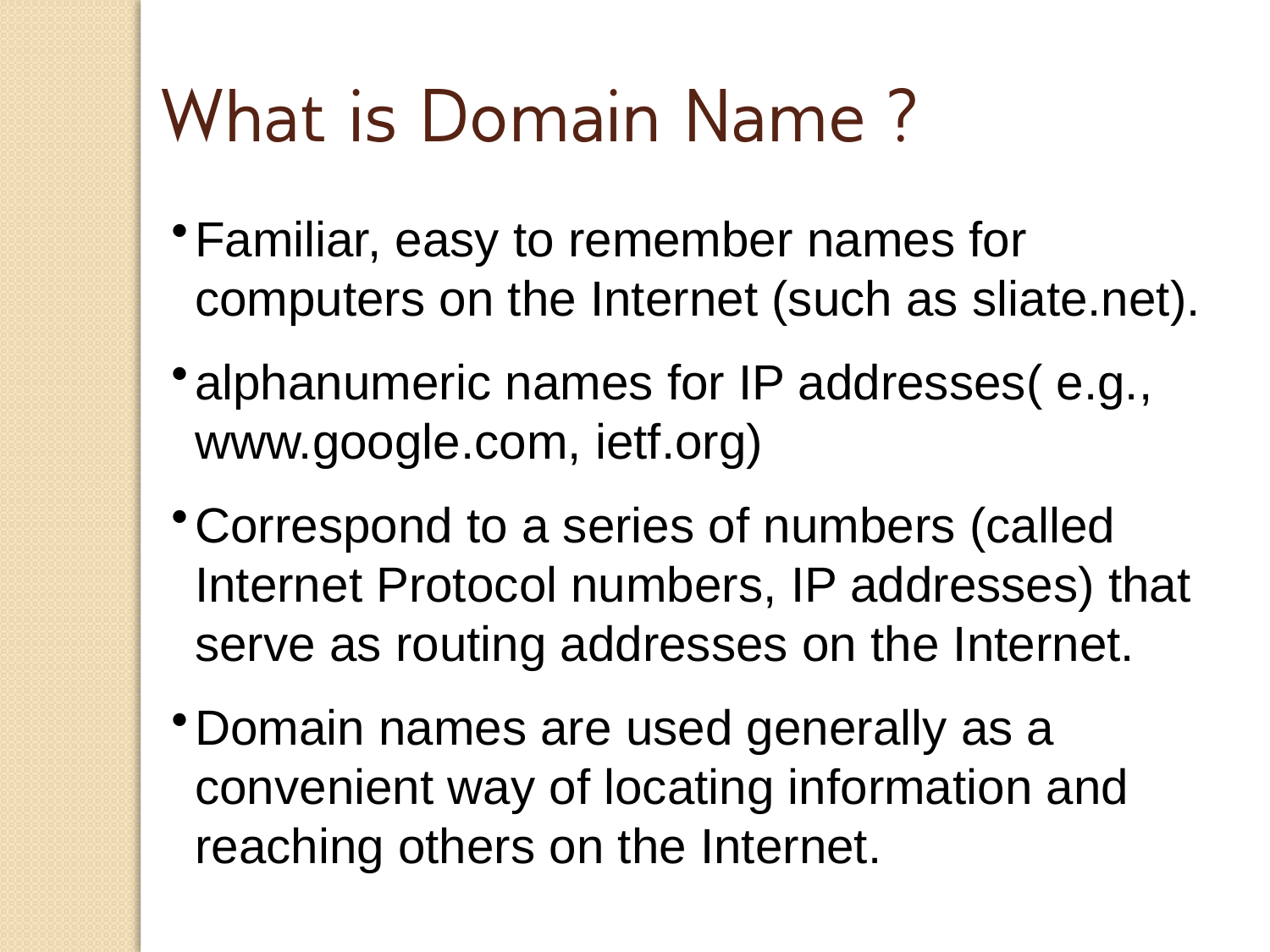

What is Domain Name ?
Familiar, easy to remember names for computers on the Internet (such as sliate.net).
alphanumeric names for IP addresses( e.g., www.google.com, ietf.org)
Correspond to a series of numbers (called Internet Protocol numbers, IP addresses) that serve as routing addresses on the Internet.
Domain names are used generally as a convenient way of locating information and reaching others on the Internet.